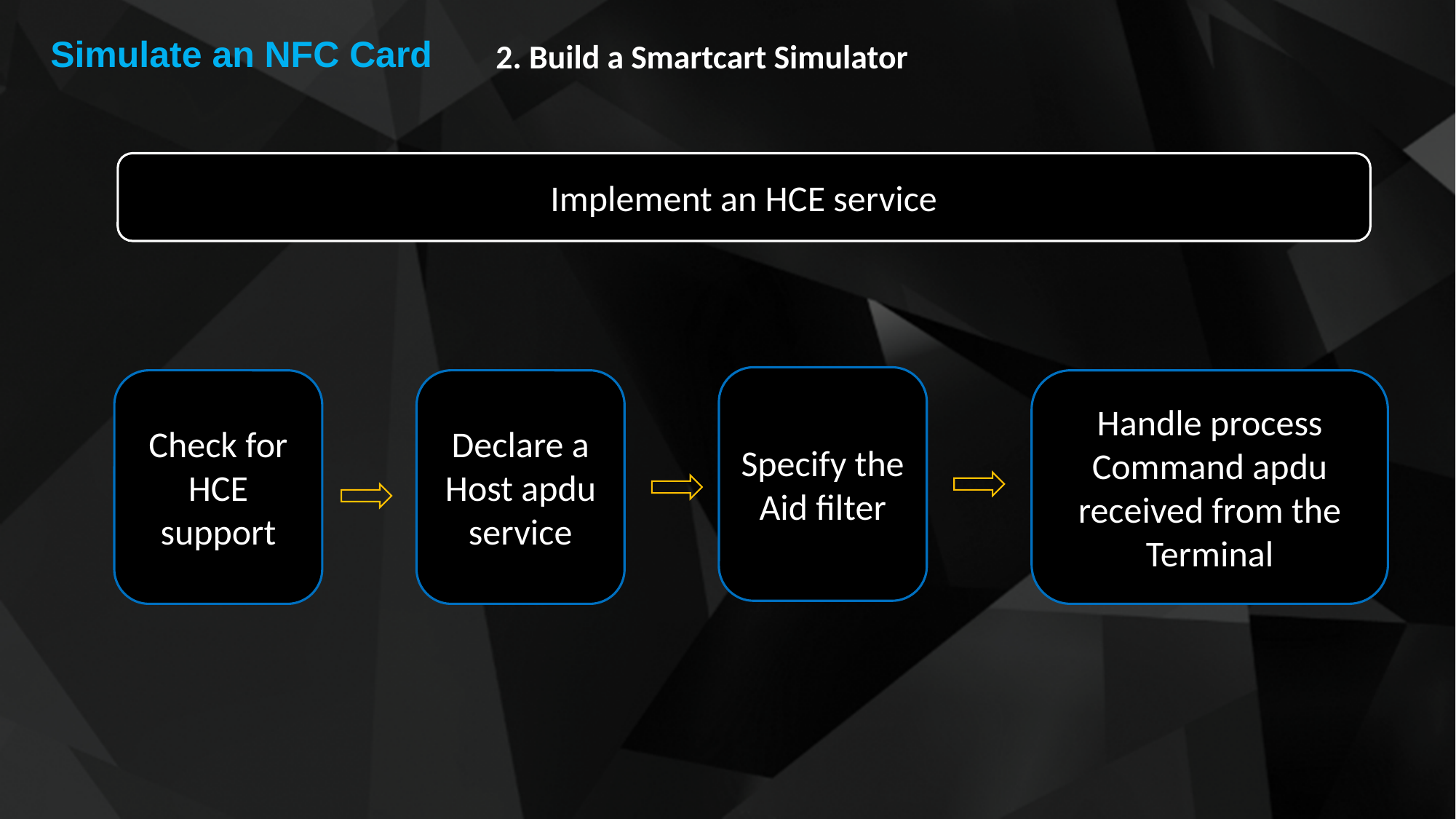

Simulate an NFC Card
2. Build a Smartcart Simulator
Implement an HCE service
Specify the Aid filter
Handle process Command apdu received from the Terminal
Check for HCE support
Declare a Host apdu service